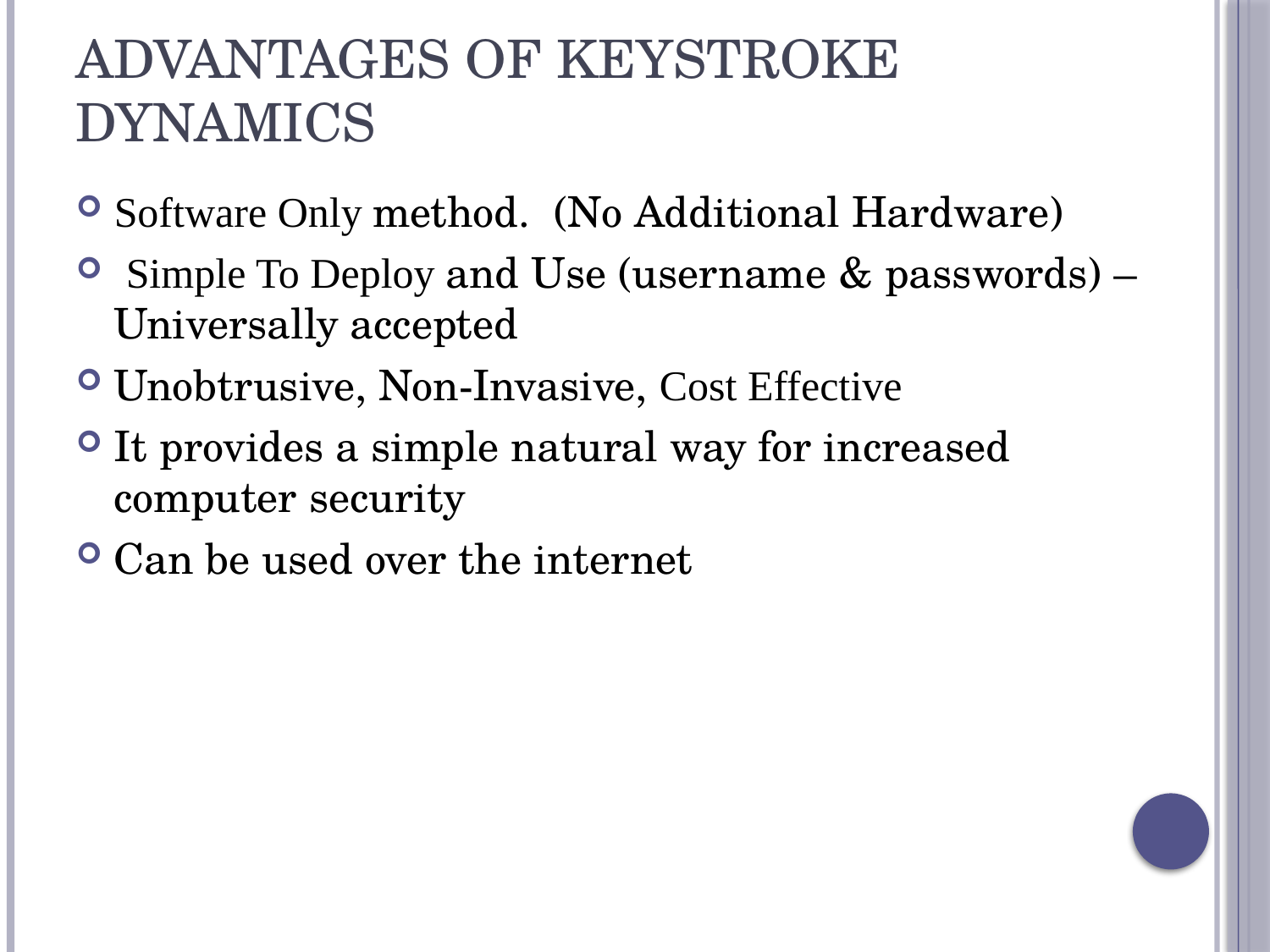

# Advantages of keystroke dynamics
Software Only method.  (No Additional Hardware)
 Simple To Deploy and Use (username & passwords) – Universally accepted
Unobtrusive, Non-Invasive, Cost Effective
It provides a simple natural way for increased computer security
Can be used over the internet